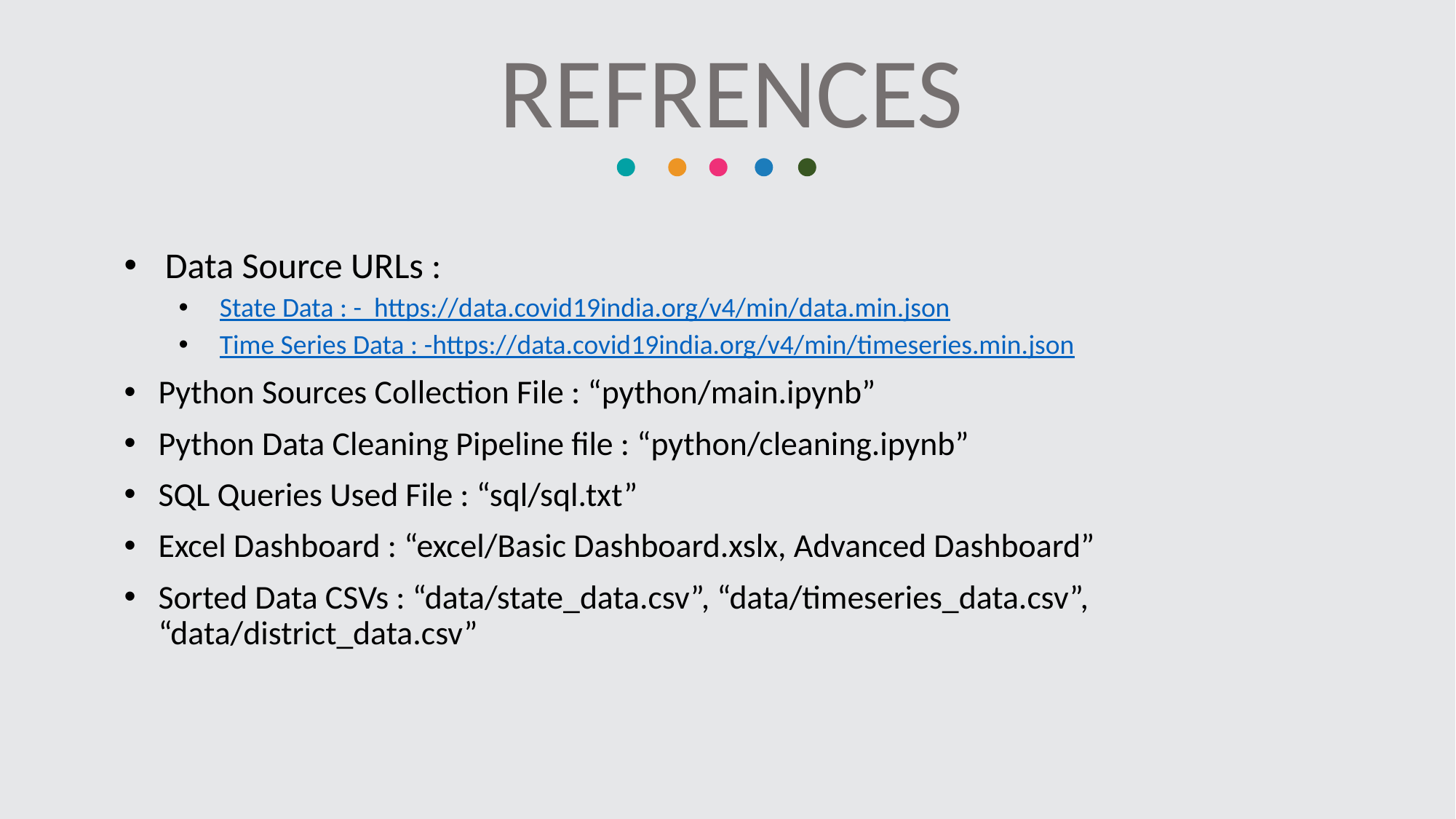

REFRENCES

Data Source URLs :
State Data : -  	https://data.covid19india.org/v4/min/data.min.json
Time Series Data : -	https://data.covid19india.org/v4/min/timeseries.min.json
Python Sources Collection File : “python/main.ipynb”
Python Data Cleaning Pipeline file : “python/cleaning.ipynb”
SQL Queries Used File : “sql/sql.txt”
Excel Dashboard : “excel/Basic Dashboard.xslx, Advanced Dashboard”
Sorted Data CSVs : “data/state_data.csv”, “data/timeseries_data.csv”, “data/district_data.csv”